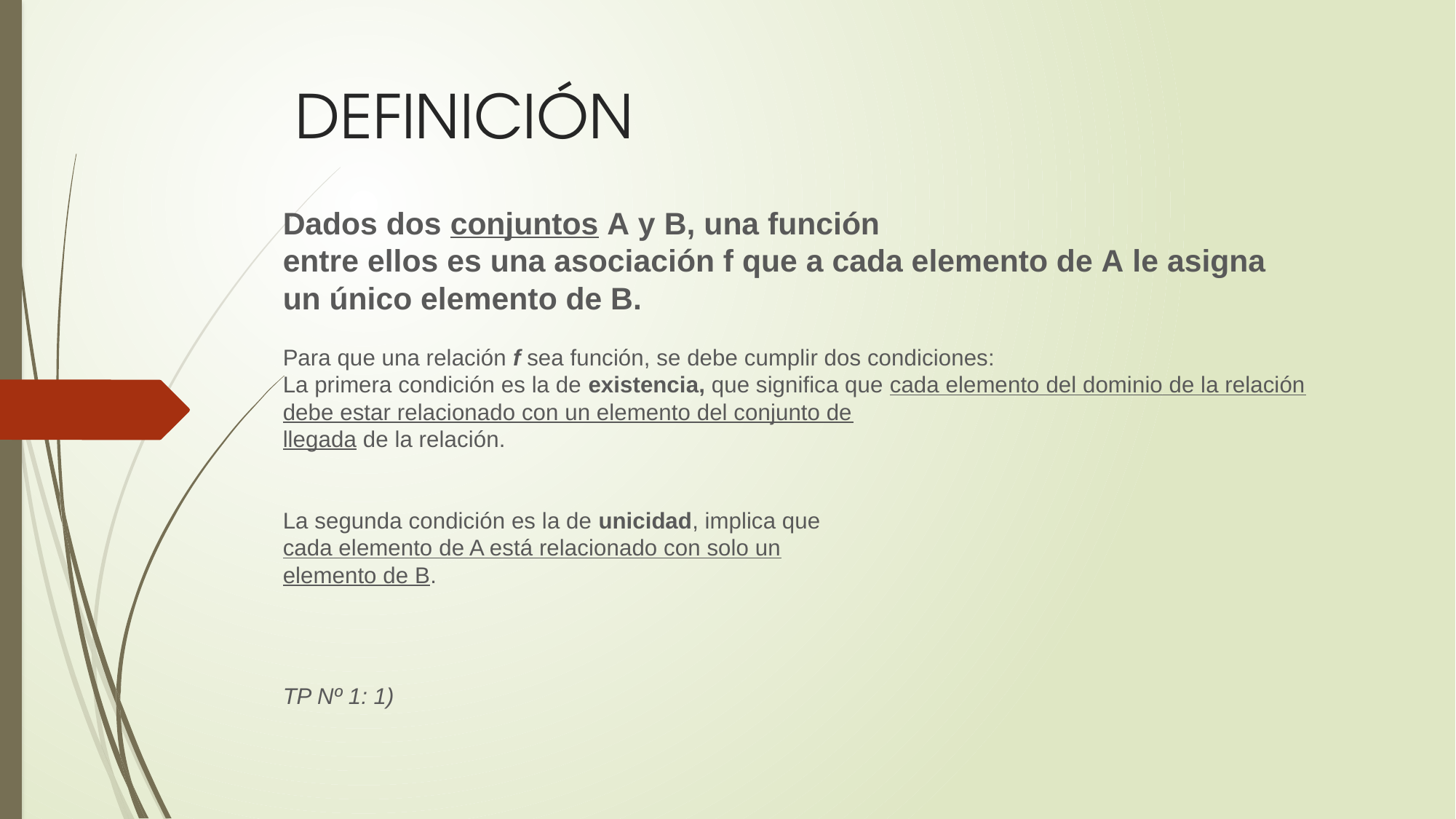

# DEFINICIÓN

Dados dos conjuntos A y B, una función
entre ellos es una asociación f que a cada elemento de A le asigna un único elemento de B.
Para que una relación f sea función, se debe cumplir dos condiciones:
La primera condición es la de existencia, que significa que cada elemento del dominio de la relación debe estar relacionado con un elemento del conjunto de
llegada de la relación.
La segunda condición es la de unicidad, implica que
cada elemento de A está relacionado con solo un
elemento de B.
TP Nº 1: 1)